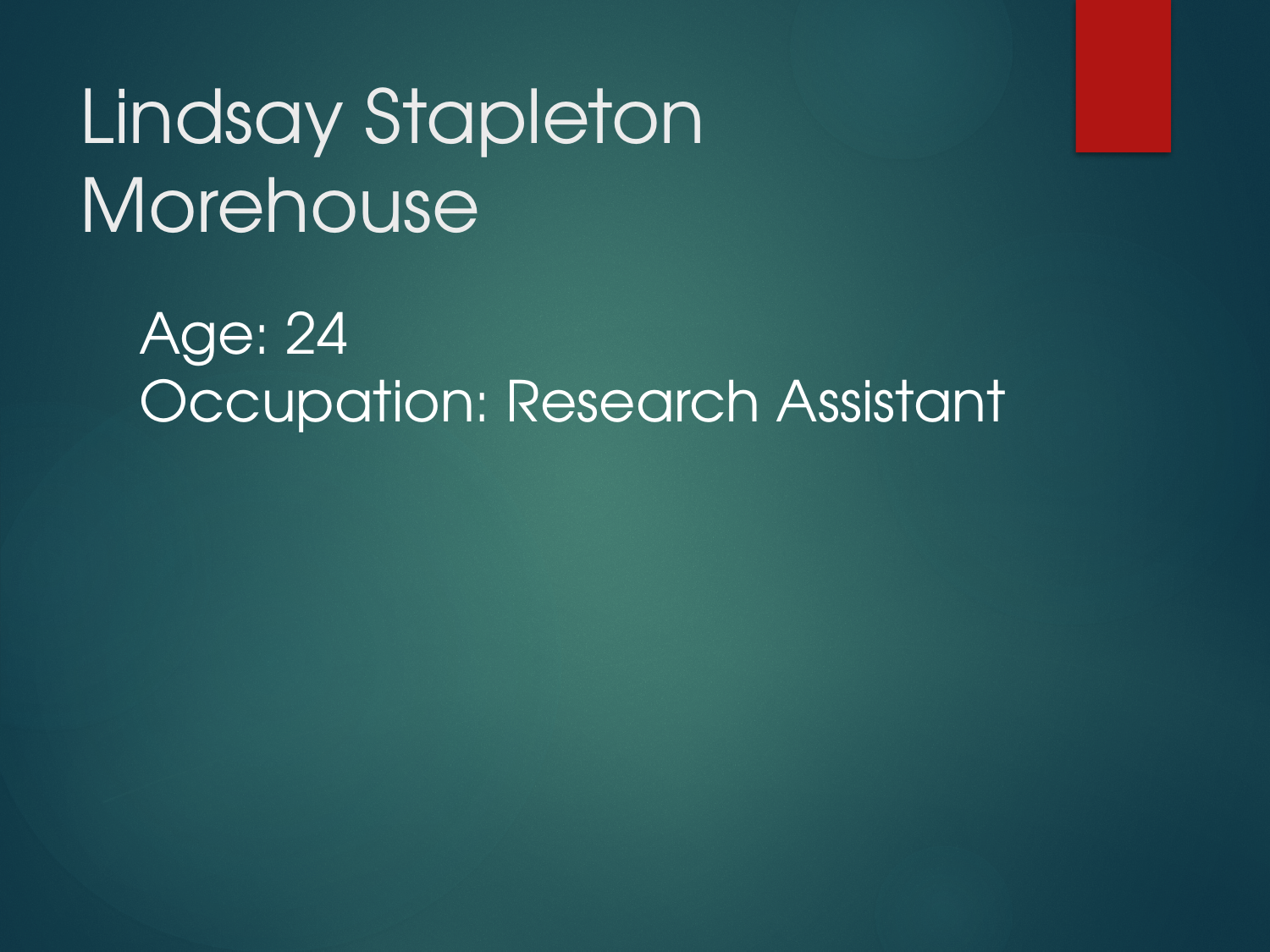

# Lindsay Stapleton Morehouse

Age: 24
Occupation: Research Assistant